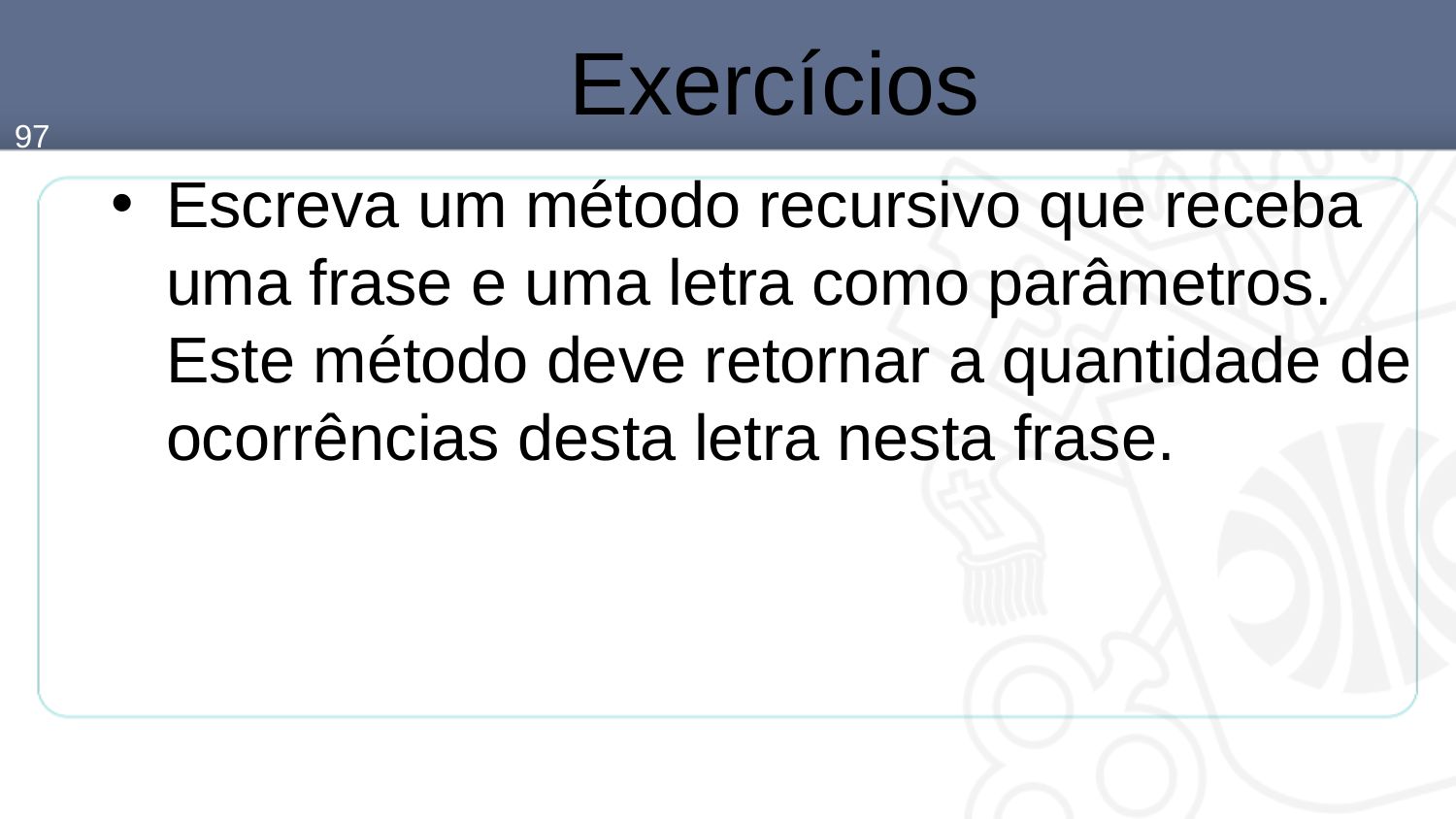

# Exercícios
97
Escreva um método recursivo que receba uma frase e uma letra como parâmetros. Este método deve retornar a quantidade de ocorrências desta letra nesta frase.